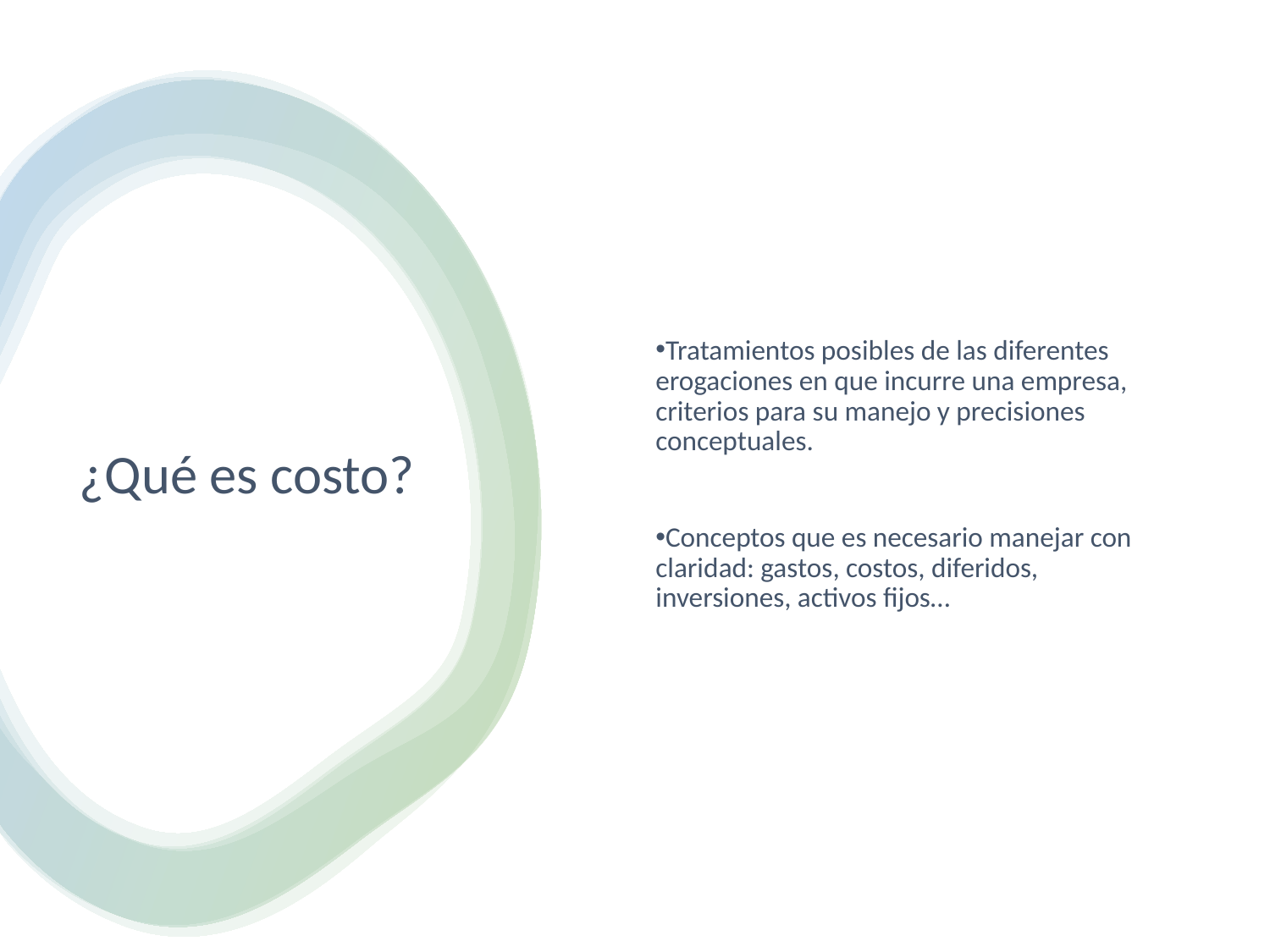

Tratamientos posibles de las diferentes erogaciones en que incurre una empresa, criterios para su manejo y precisiones conceptuales.

Conceptos que es necesario manejar con claridad: gastos, costos, diferidos, inversiones, activos fijos…
# ¿Qué es costo?